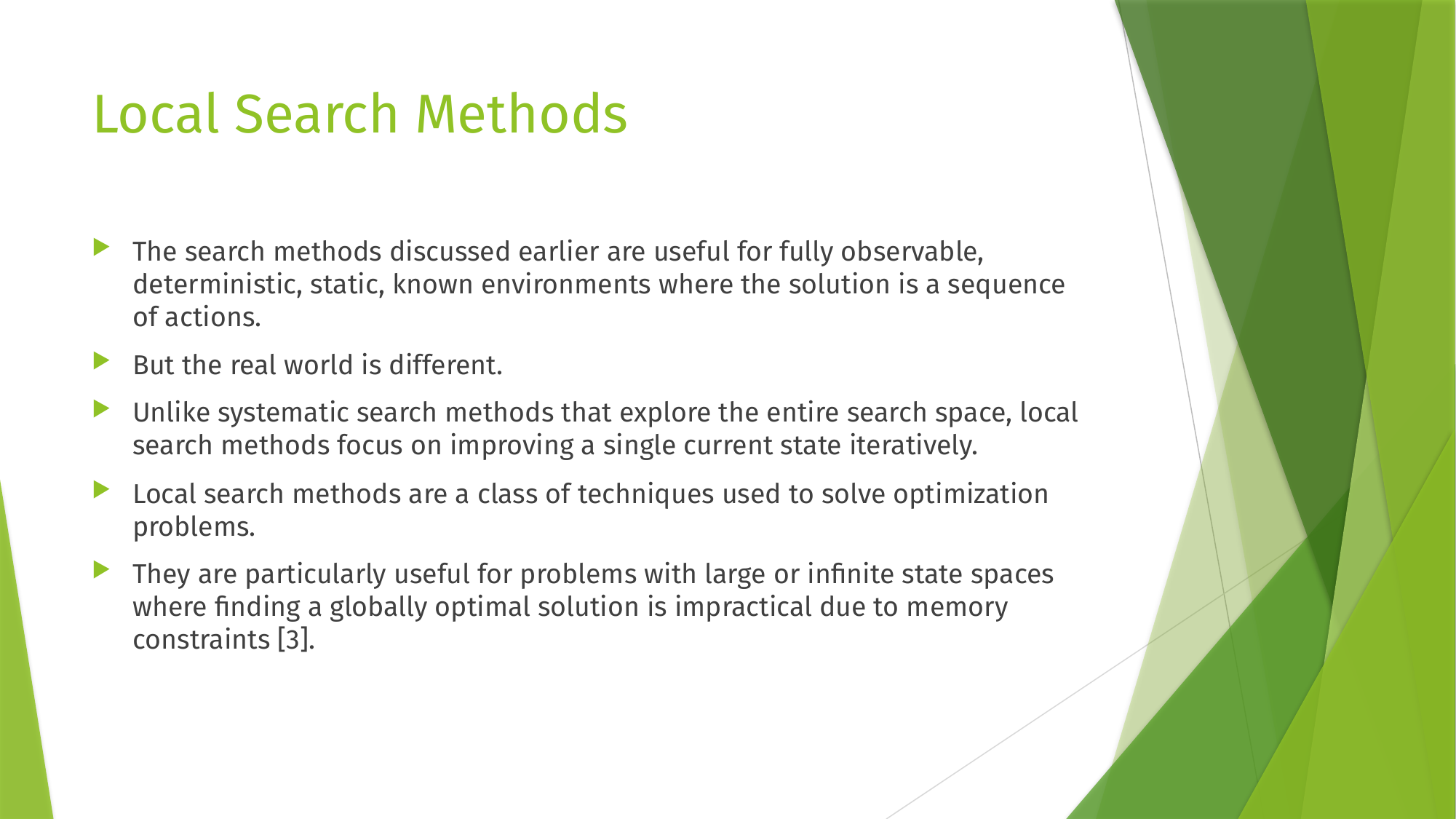

# Local Search Methods
The search methods discussed earlier are useful for fully observable, deterministic, static, known environments where the solution is a sequence of actions.
But the real world is different.
Unlike systematic search methods that explore the entire search space, local search methods focus on improving a single current state iteratively.
Local search methods are a class of techniques used to solve optimization problems.
They are particularly useful for problems with large or infinite state spaces where finding a globally optimal solution is impractical due to memory constraints [3].